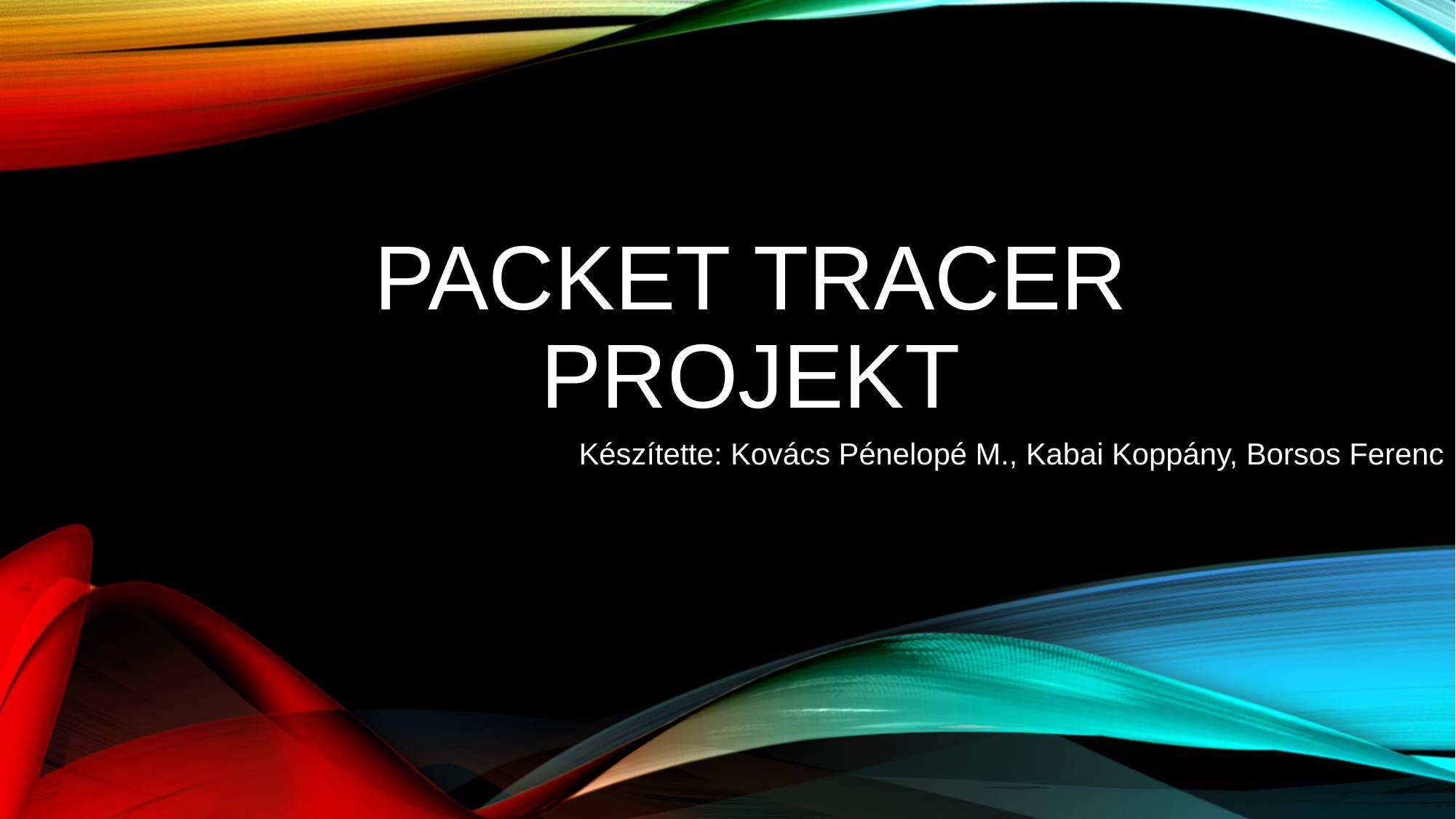

# Packet tracer projekt
Készítette: Kovács Pénelopé M., Kabai Koppány, Borsos Ferenc